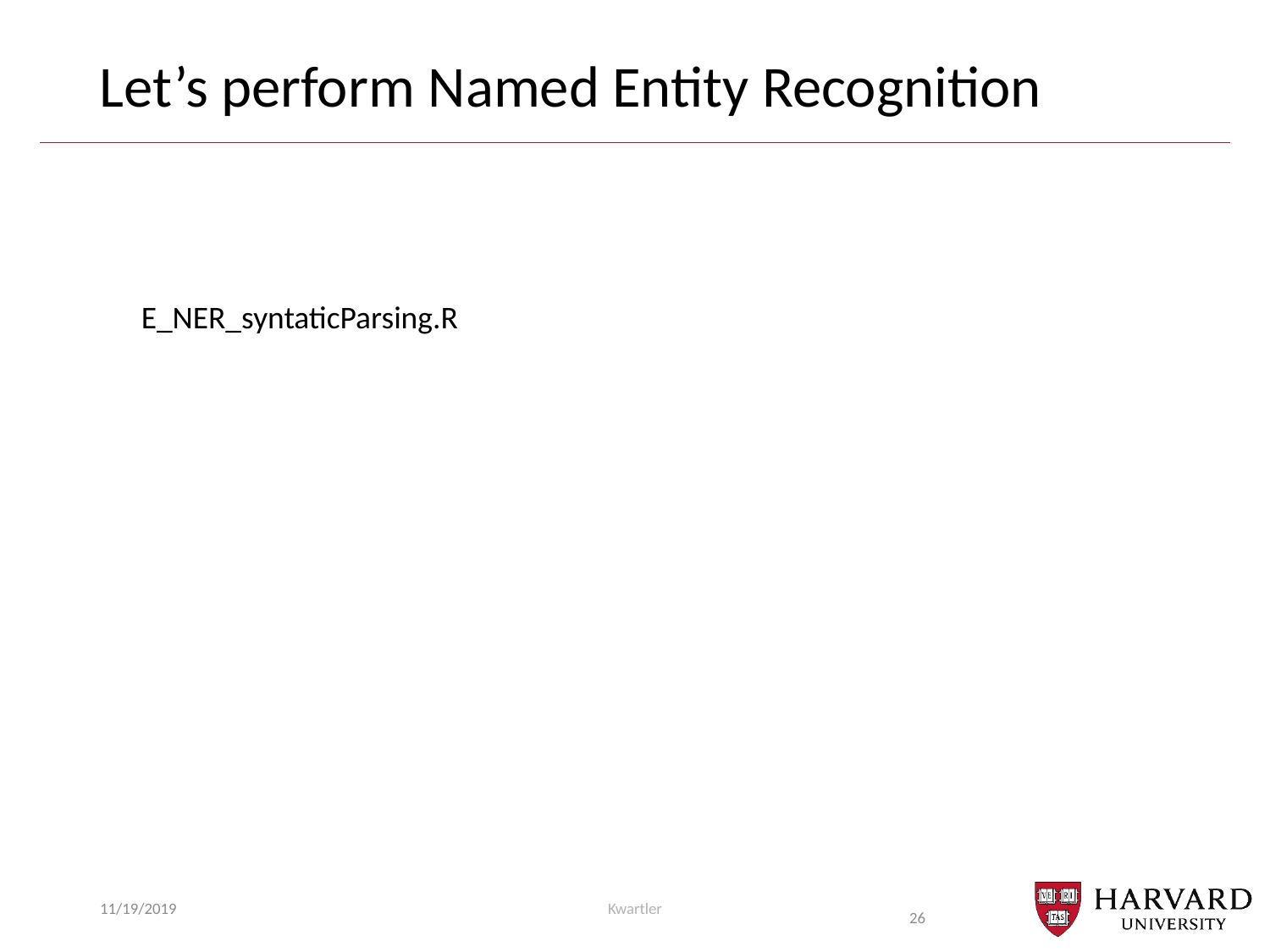

# Let’s perform Named Entity Recognition
E_NER_syntaticParsing.R
11/19/2019
Kwartler
26